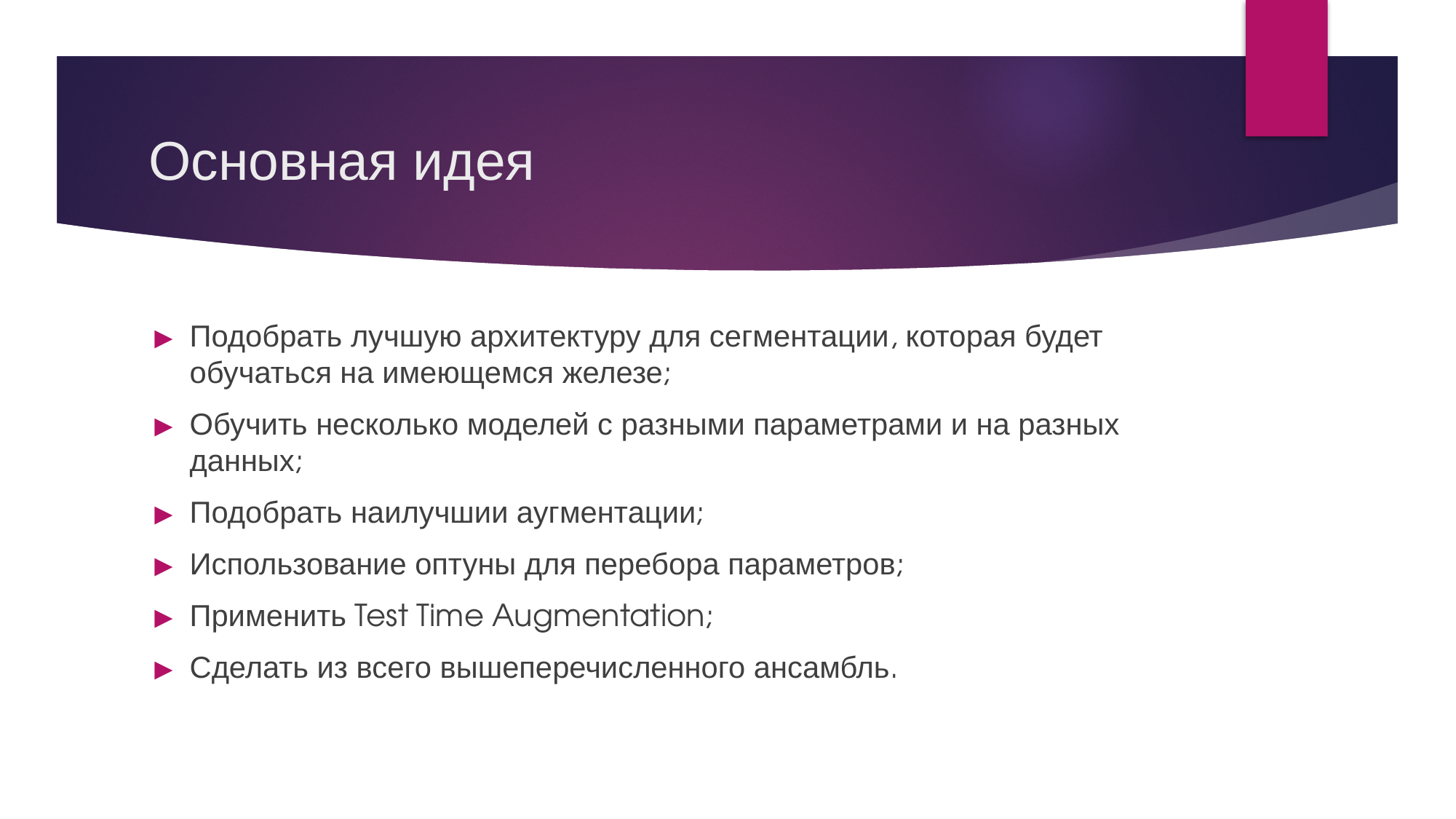

# Основная идея
Подобрать лучшую архитектуру для сегментации, которая будет обучаться на имеющемся железе;
Обучить несколько моделей с разными параметрами и на разных данных;
Подобрать наилучшии аугментации;
Использование оптуны для перебора параметров;
Применить Test Time Augmentation;
Сделать из всего вышеперечисленного ансамбль.